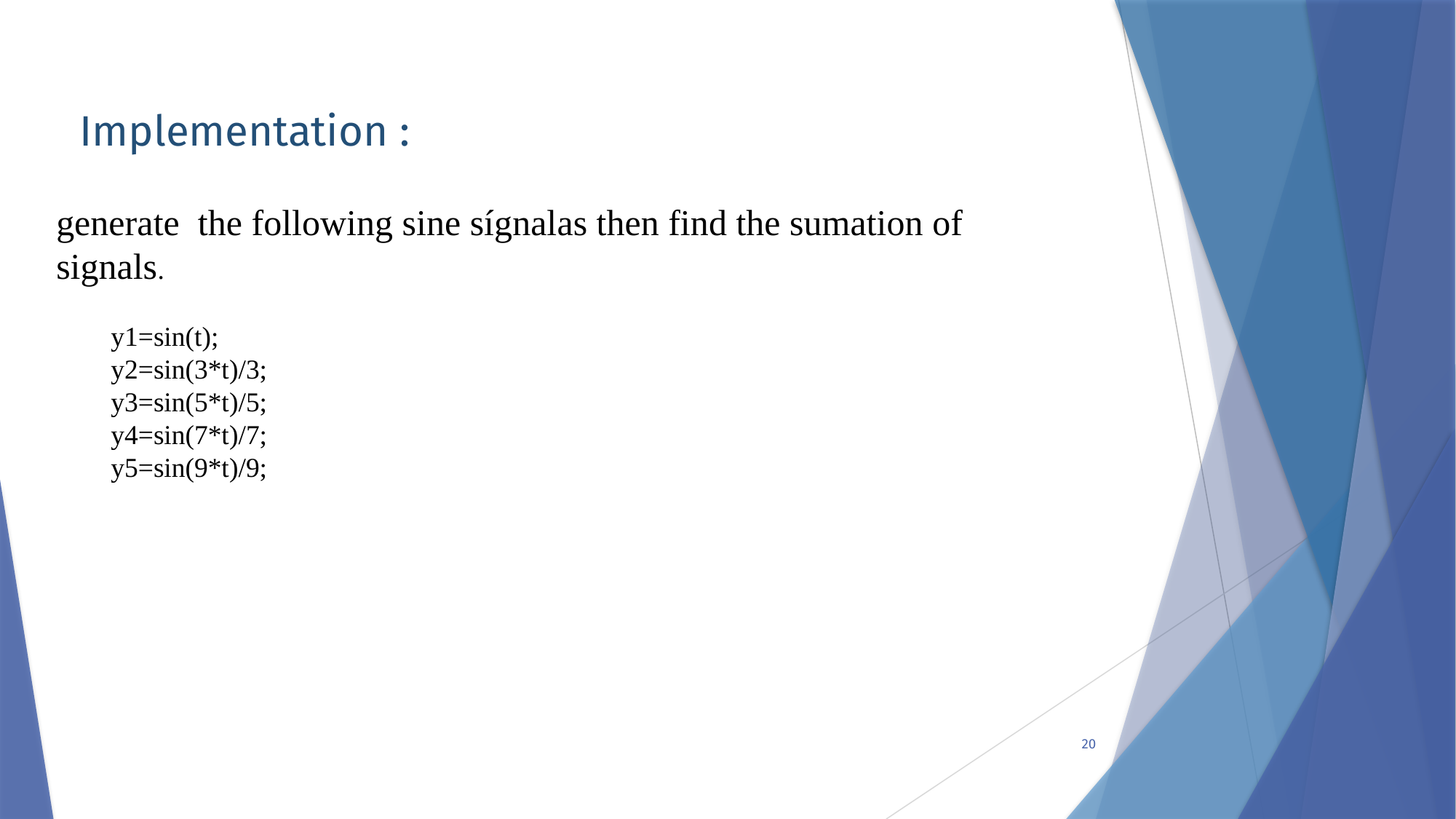

Implementation :
generate  the following sine sígnalas then find the sumation of signals.
y1=sin(t);
y2=sin(3*t)/3;
y3=sin(5*t)/5;
y4=sin(7*t)/7;
y5=sin(9*t)/9;
20